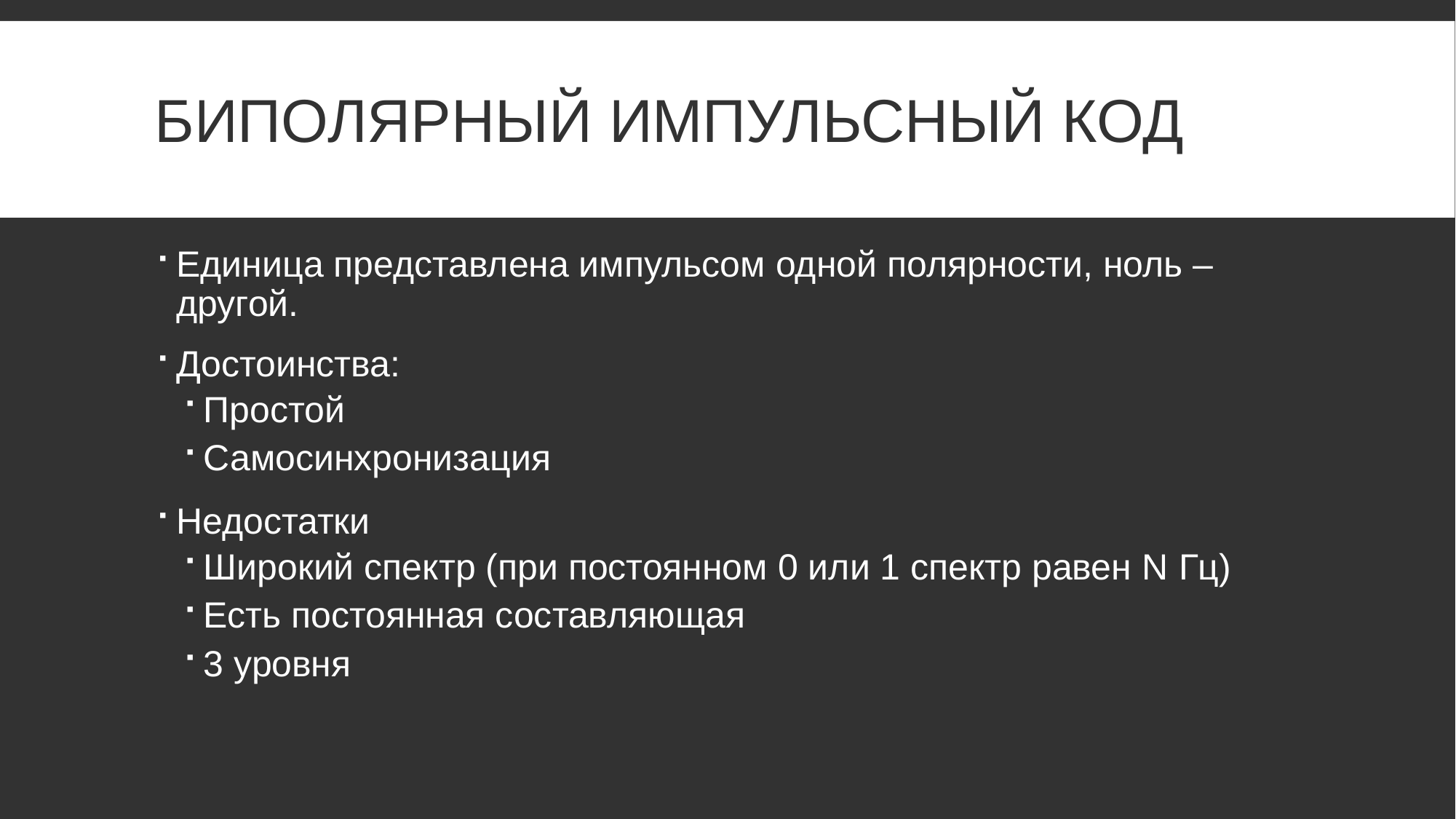

# Биполярный импульсный код
Единица представлена импульсом одной полярности, ноль – другой.
Достоинства:
Простой
Самосинхронизация
Недостатки
Широкий спектр (при постоянном 0 или 1 спектр равен N Гц)
Есть постоянная составляющая
3 уровня